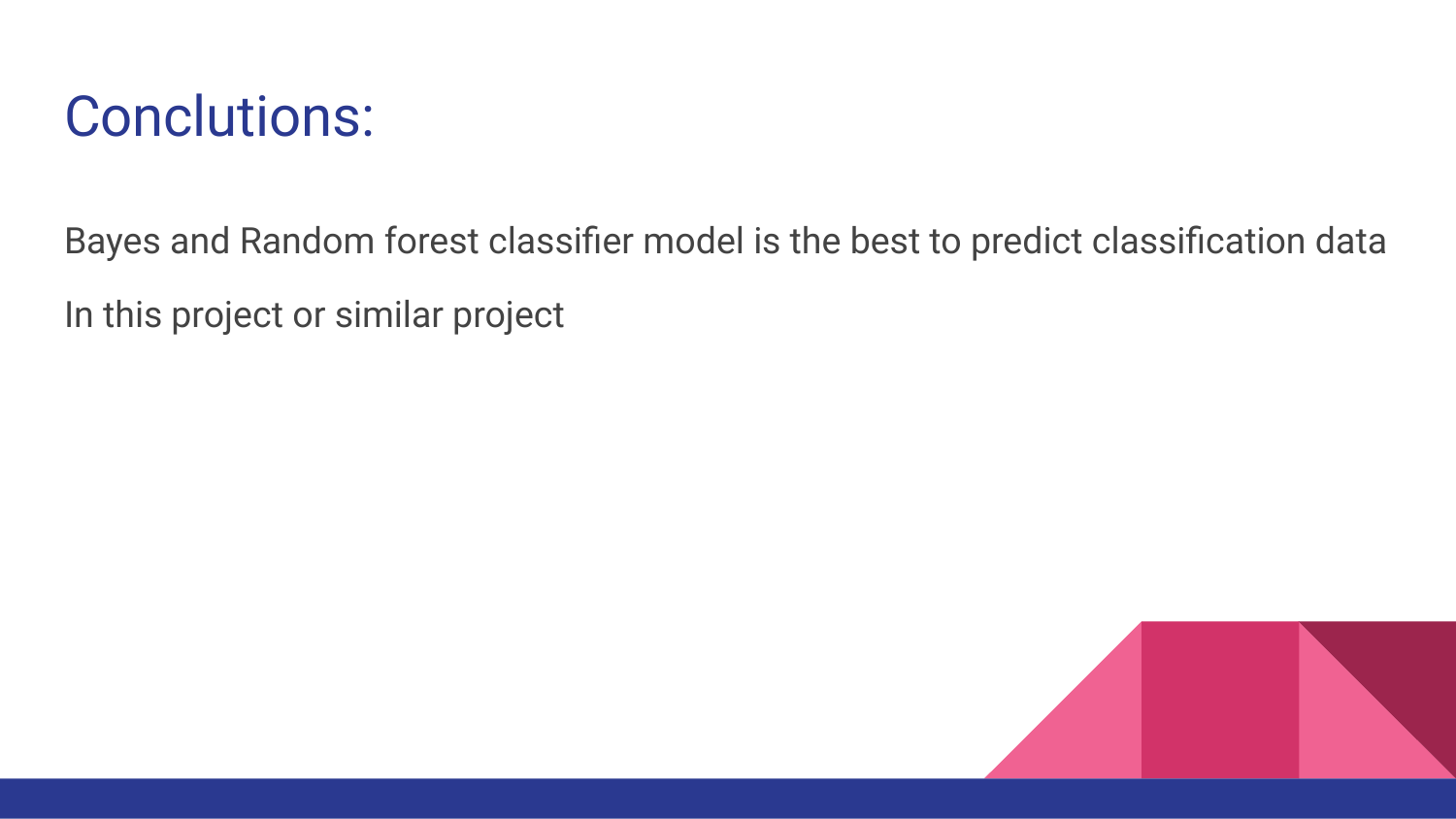

# Conclutions:
Bayes and Random forest classifier model is the best to predict classification data
In this project or similar project